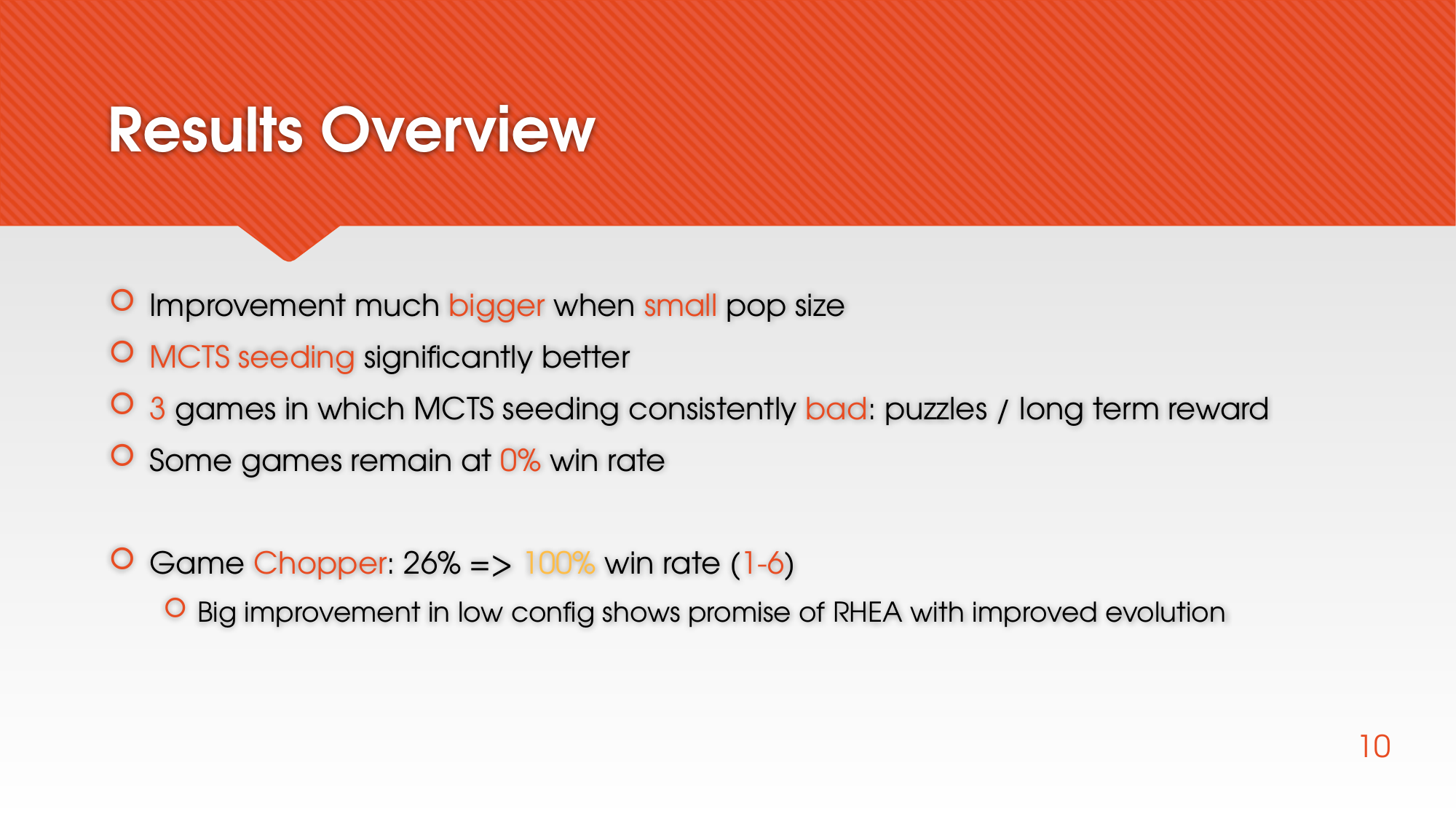

# Results Overview
Improvement much bigger when small pop size
MCTS seeding significantly better
3 games in which MCTS seeding consistently bad: puzzles / long term reward
Some games remain at 0% win rate

Game Chopper: 26% => 100% win rate (1-6)
Big improvement in low config shows promise of RHEA with improved evolution

10